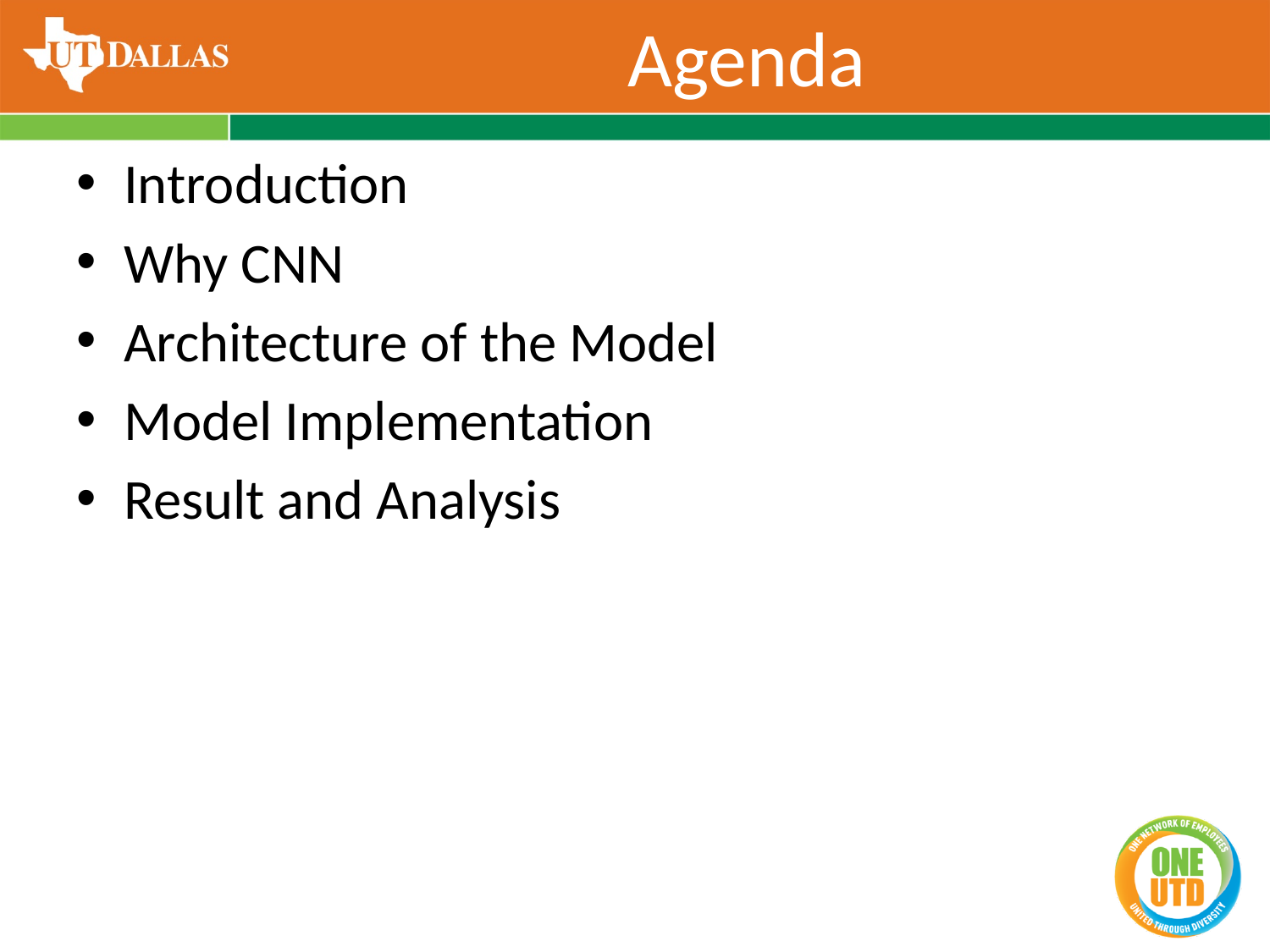

# Agenda
Introduction
Why CNN
Architecture of the Model
Model Implementation
Result and Analysis